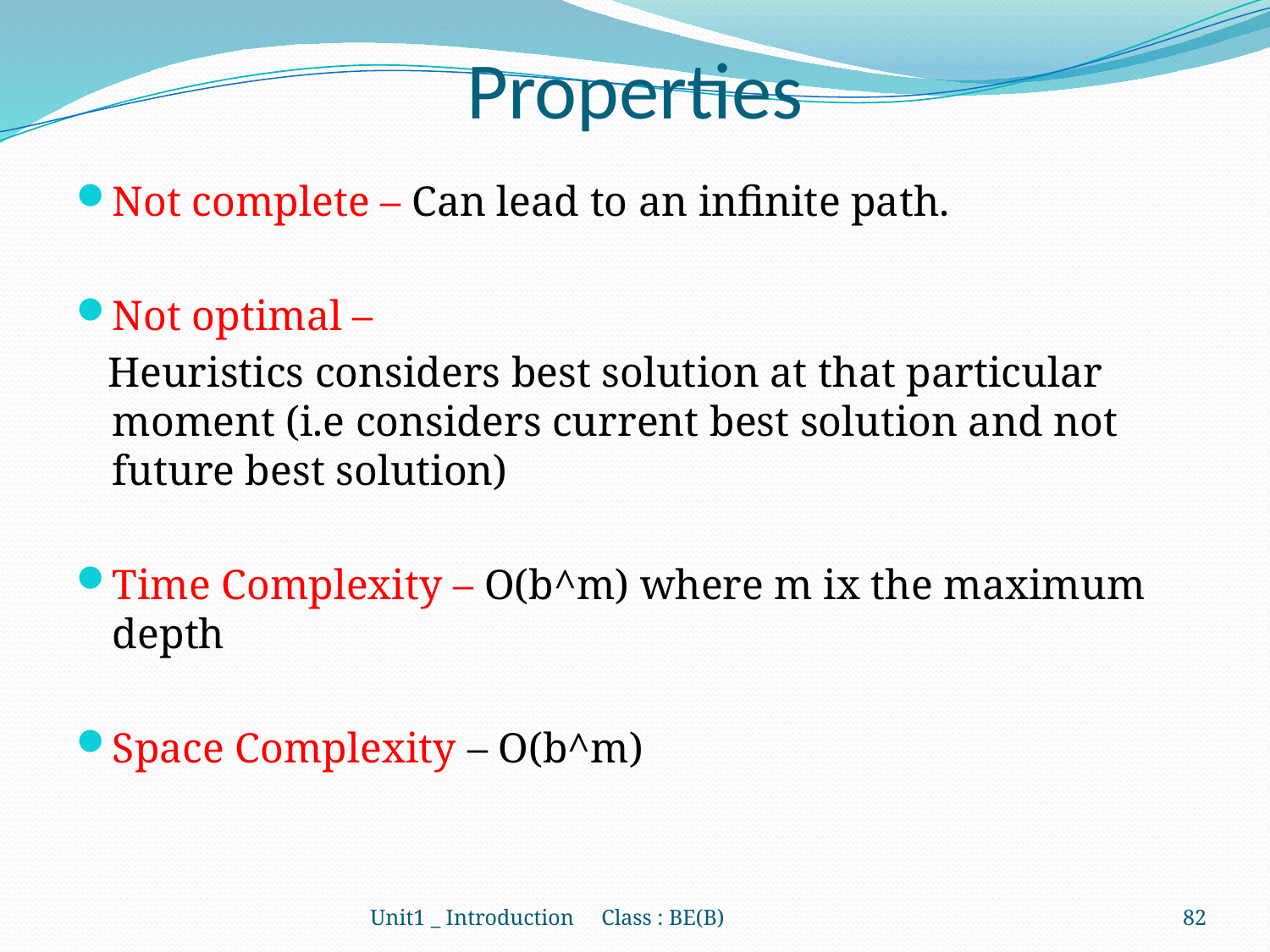

# Properties
Not complete – Can lead to an infinite path.

Not optimal –
   Heuristics considers best solution at that particular moment (i.e considers current best solution and not future best solution)

Time Complexity – O(b^m) where m ix the maximum depth

Space Complexity – O(b^m)

Unit1 _ Introduction     Class : BE(B)
82